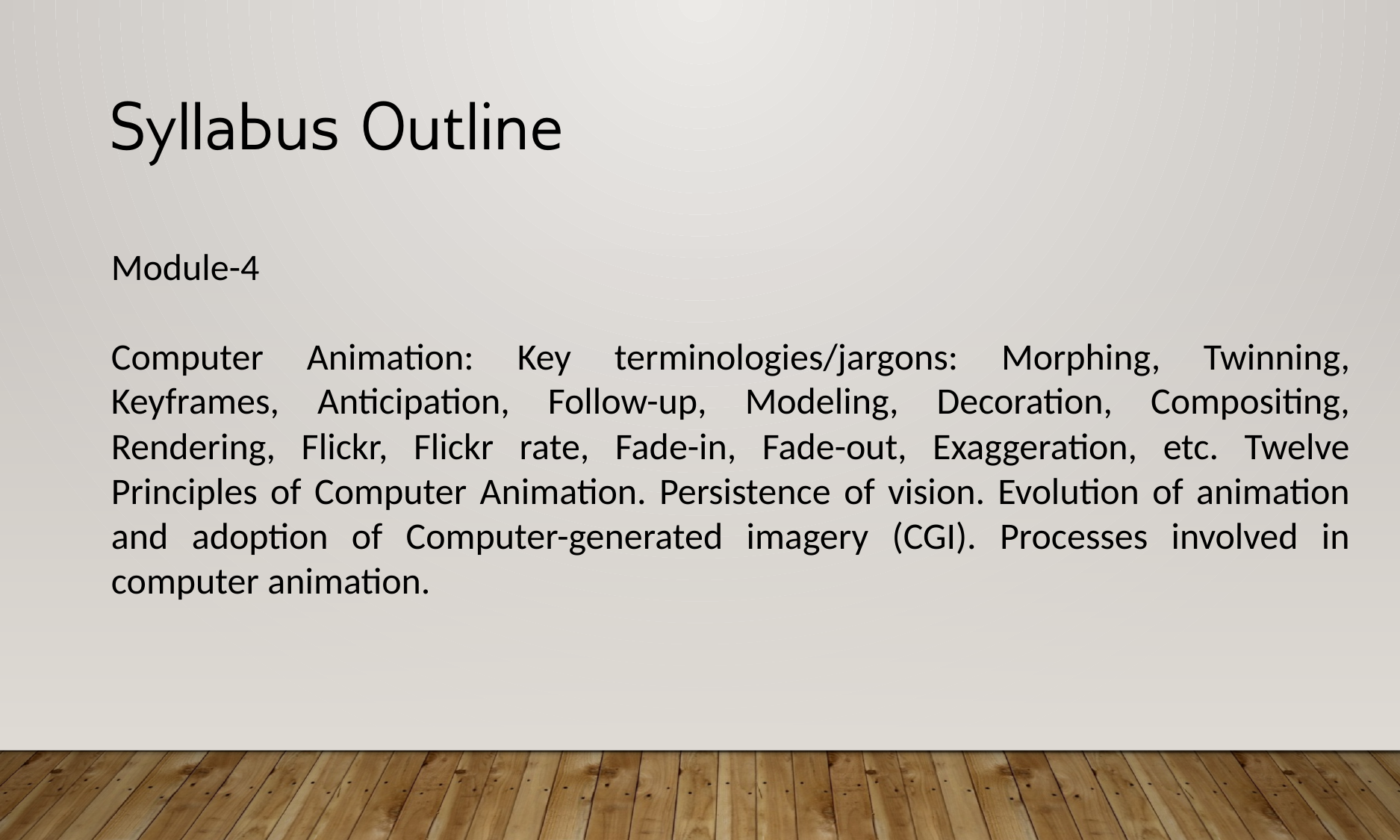

Syllabus Outline
Module-4

Computer Animation: Key terminologies/jargons: Morphing, Twinning, Keyframes, Anticipation, Follow-up, Modeling, Decoration, Compositing, Rendering, Flickr, Flickr rate, Fade-in, Fade-out, Exaggeration, etc. Twelve Principles of Computer Animation. Persistence of vision. Evolution of animation and adoption of Computer-generated imagery (CGI). Processes involved in computer animation.